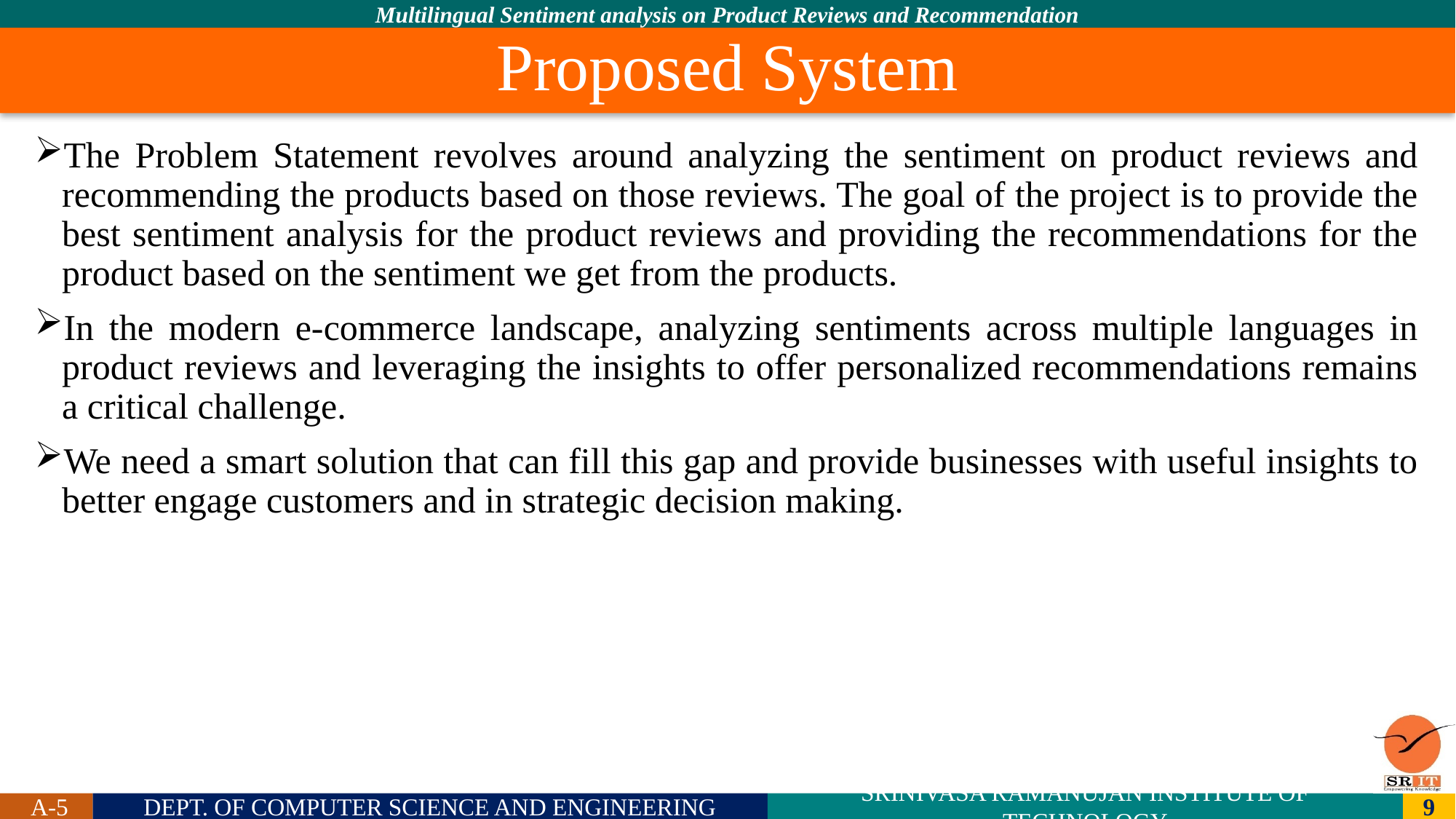

# Proposed System
The Problem Statement revolves around analyzing the sentiment on product reviews and recommending the products based on those reviews. The goal of the project is to provide the best sentiment analysis for the product reviews and providing the recommendations for the product based on the sentiment we get from the products.
In the modern e-commerce landscape, analyzing sentiments across multiple languages in product reviews and leveraging the insights to offer personalized recommendations remains a critical challenge.
We need a smart solution that can fill this gap and provide businesses with useful insights to better engage customers and in strategic decision making.